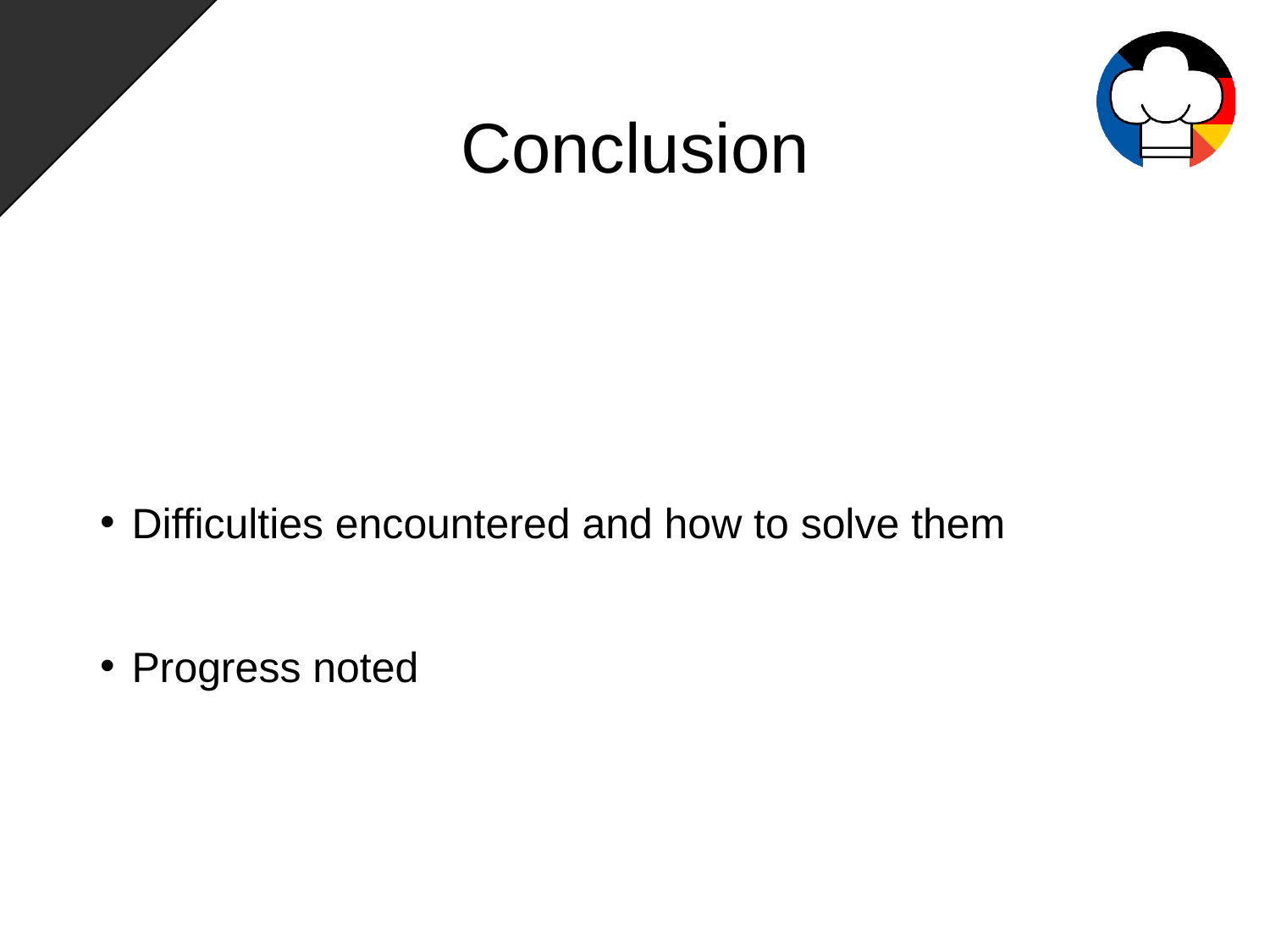

# Conclusion
Difficulties encountered and how to solve them
Progress noted